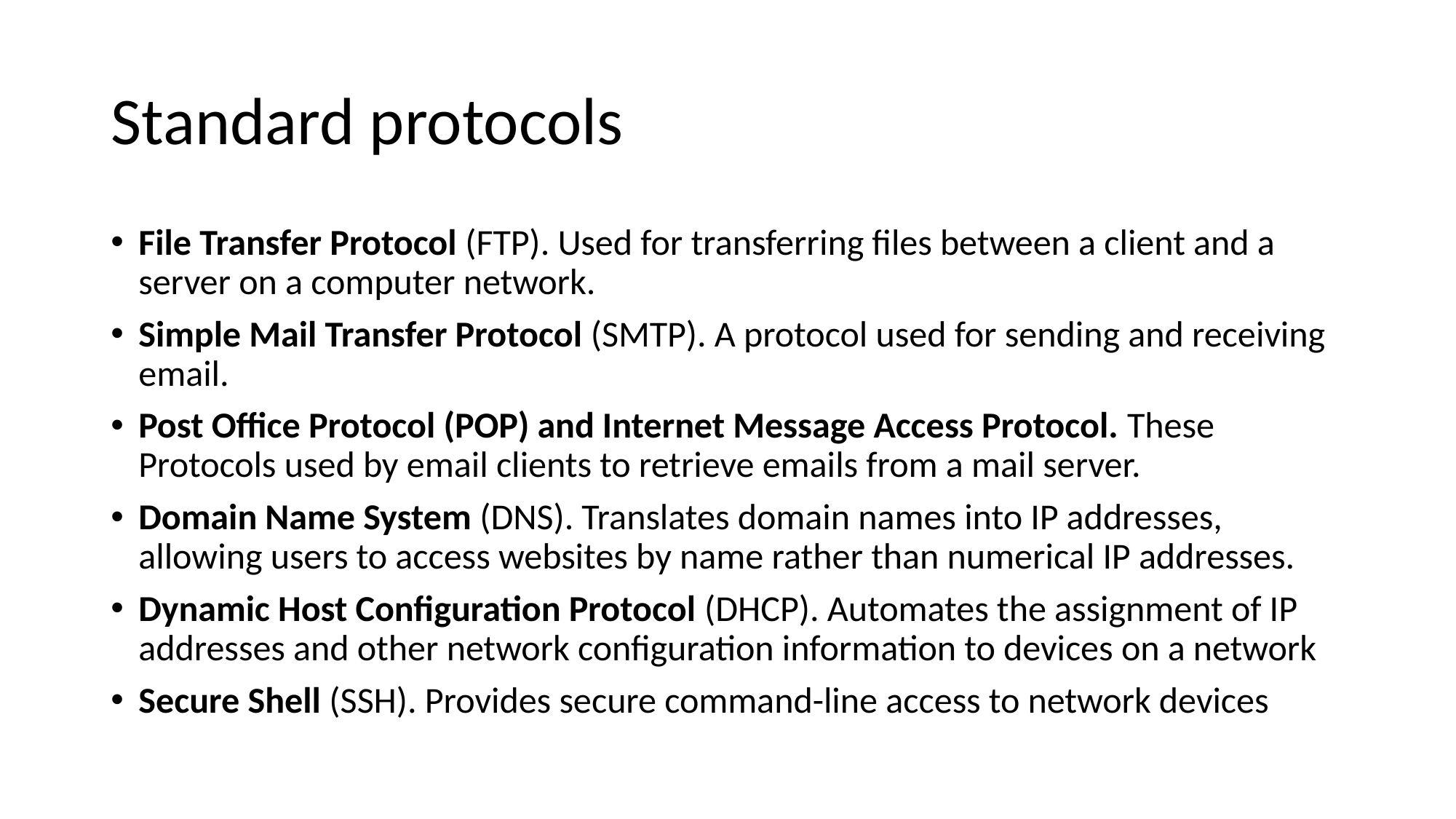

# Standard protocols
File Transfer Protocol (FTP). Used for transferring files between a client and a server on a computer network.
Simple Mail Transfer Protocol (SMTP). A protocol used for sending and receiving email.
Post Office Protocol (POP) and Internet Message Access Protocol. These Protocols used by email clients to retrieve emails from a mail server.
Domain Name System (DNS). Translates domain names into IP addresses, allowing users to access websites by name rather than numerical IP addresses.
Dynamic Host Configuration Protocol (DHCP). Automates the assignment of IP addresses and other network configuration information to devices on a network
Secure Shell (SSH). Provides secure command-line access to network devices